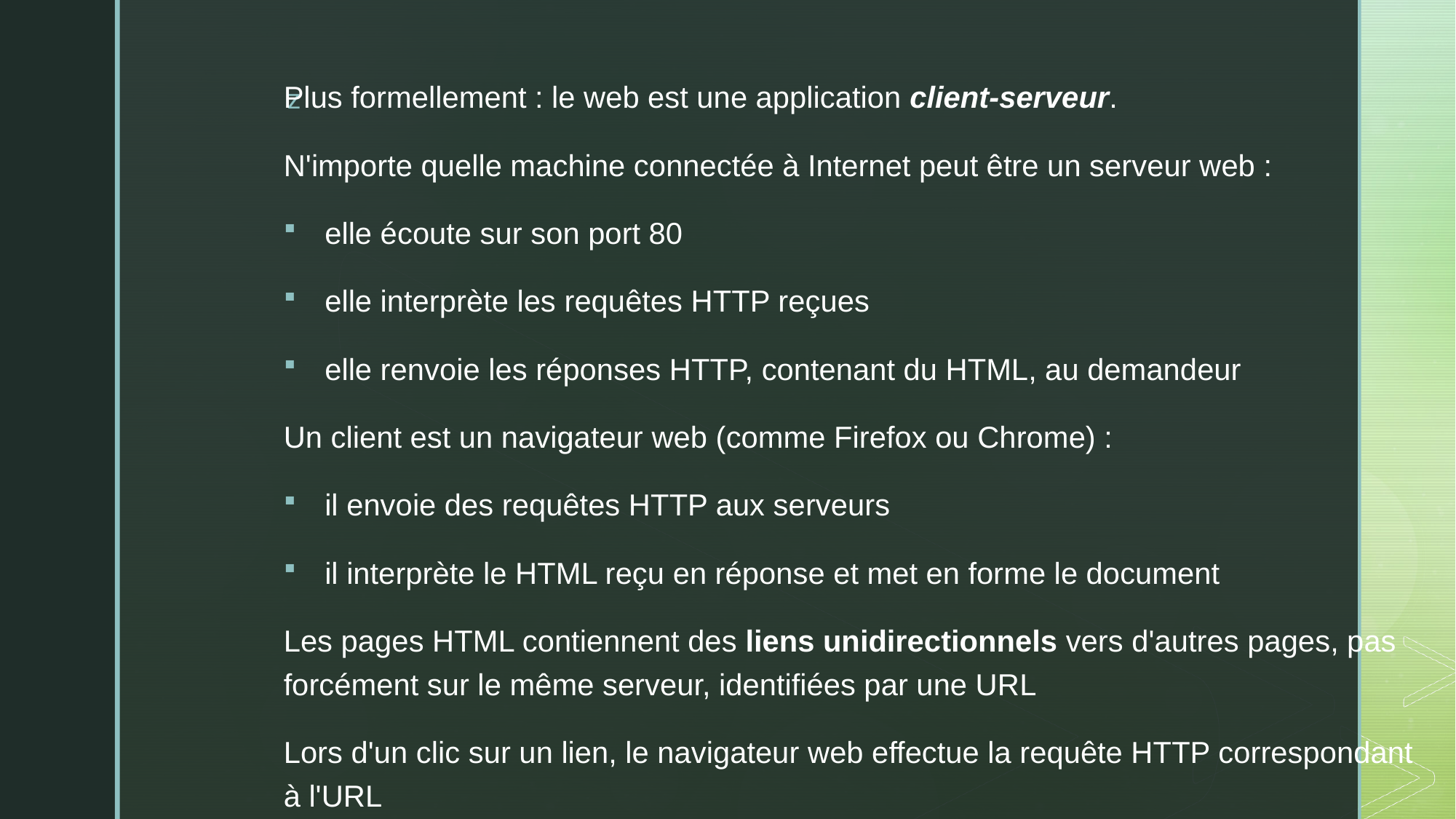

Plus formellement : le web est une application client-serveur.
N'importe quelle machine connectée à Internet peut être un serveur web :
elle écoute sur son port 80
elle interprète les requêtes HTTP reçues
elle renvoie les réponses HTTP, contenant du HTML, au demandeur
Un client est un navigateur web (comme Firefox ou Chrome) :
il envoie des requêtes HTTP aux serveurs
il interprète le HTML reçu en réponse et met en forme le document
Les pages HTML contiennent des liens unidirectionnels vers d'autres pages, pas forcément sur le même serveur, identifiées par une URL
Lors d'un clic sur un lien, le navigateur web effectue la requête HTTP correspondant à l'URL